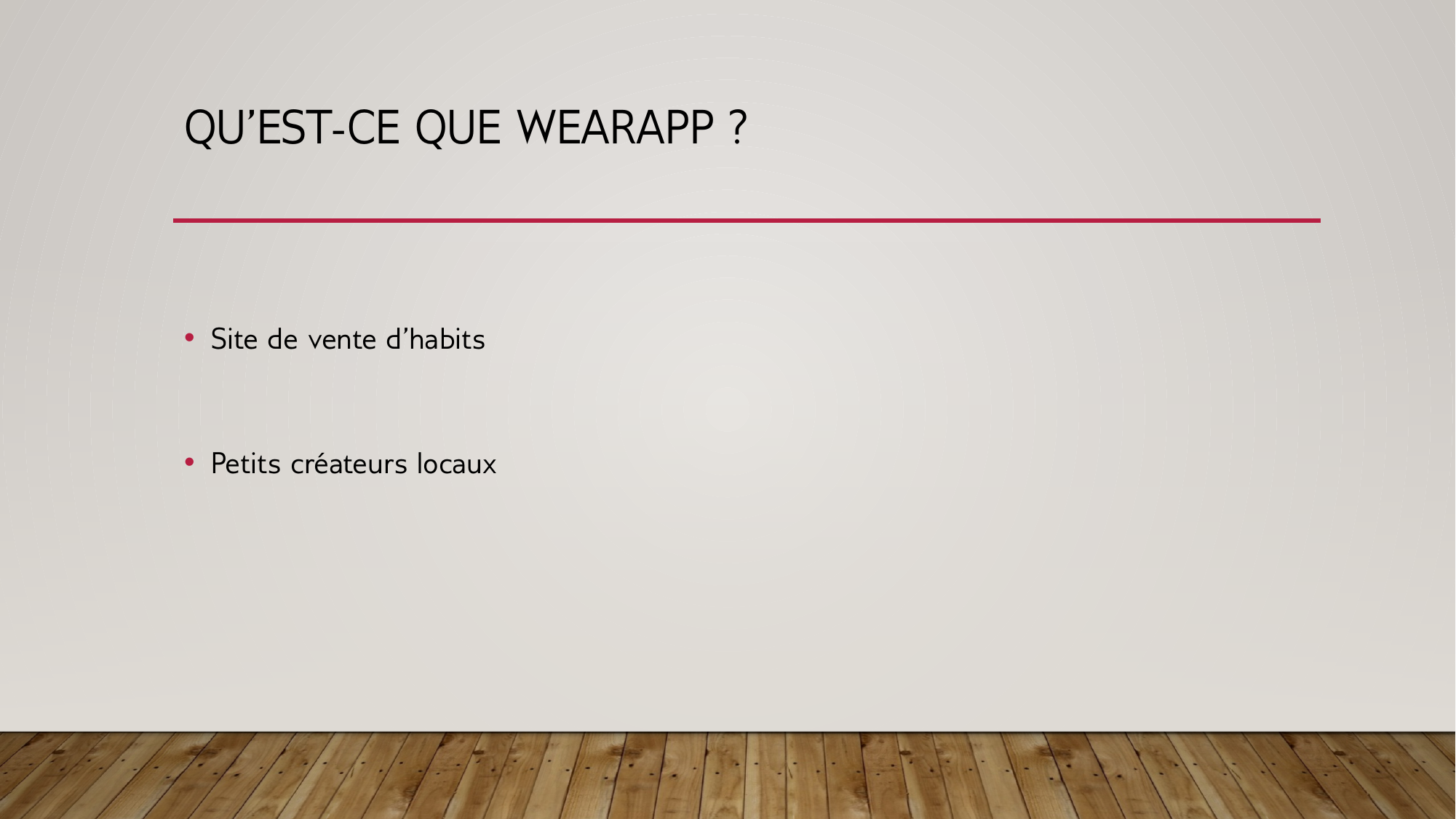

# Qu’est-ce que WearApp ?
Site de vente d’habits
Petits créateurs locaux